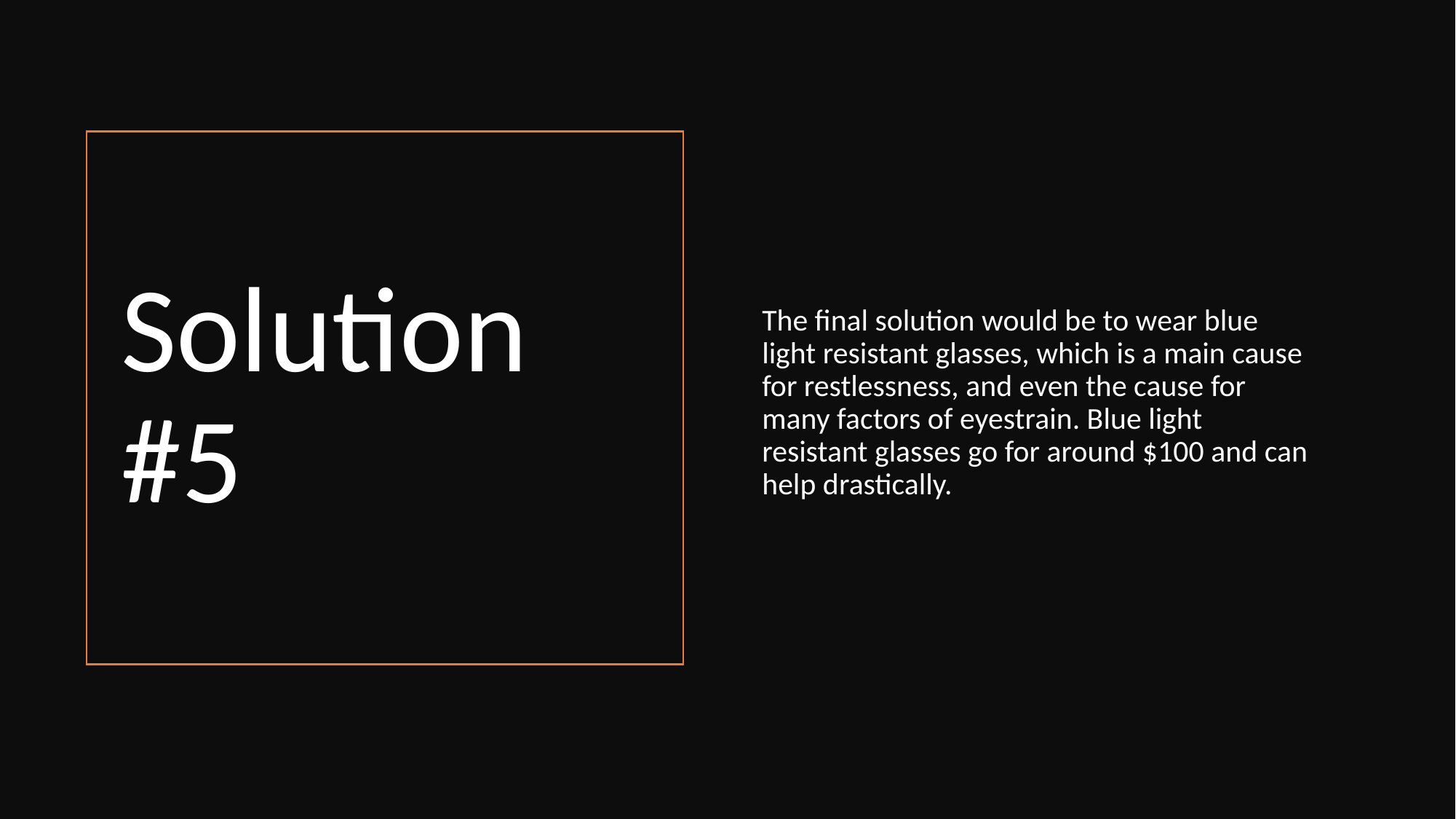

The final solution would be to wear blue light resistant glasses, which is a main cause for restlessness, and even the cause for many factors of eyestrain. Blue light resistant glasses go for around $100 and can help drastically.

# Solution #5